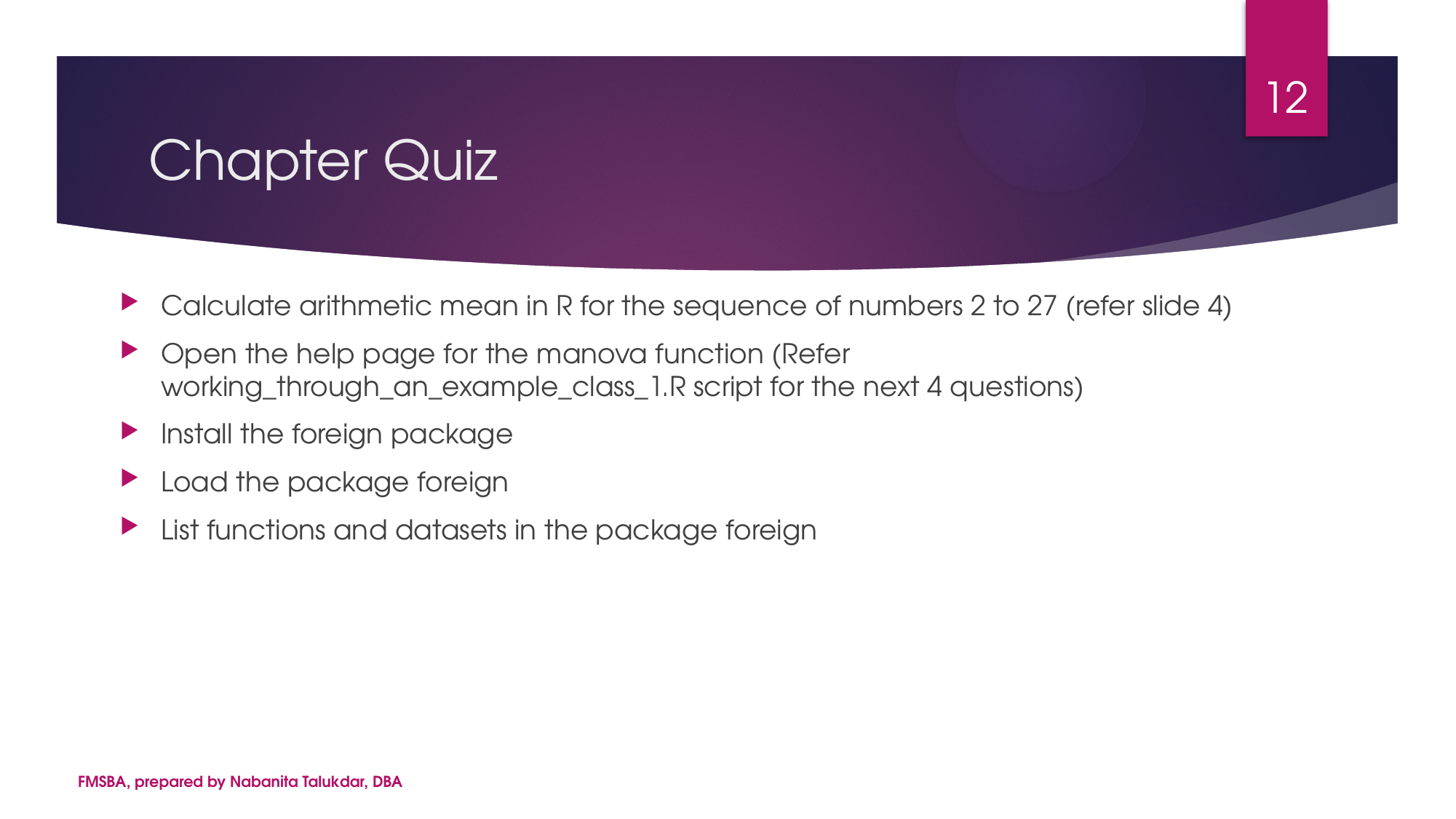

12
# Chapter Quiz
Calculate arithmetic mean in R for the sequence of numbers 2 to 27 (refer slide 4)
Open the help page for the manova function (Refer working_through_an_example_class_1.R script for the next 4 questions)
Install the foreign package
Load the package foreign
List functions and datasets in the package foreign
FMSBA, prepared by Nabanita Talukdar, DBA